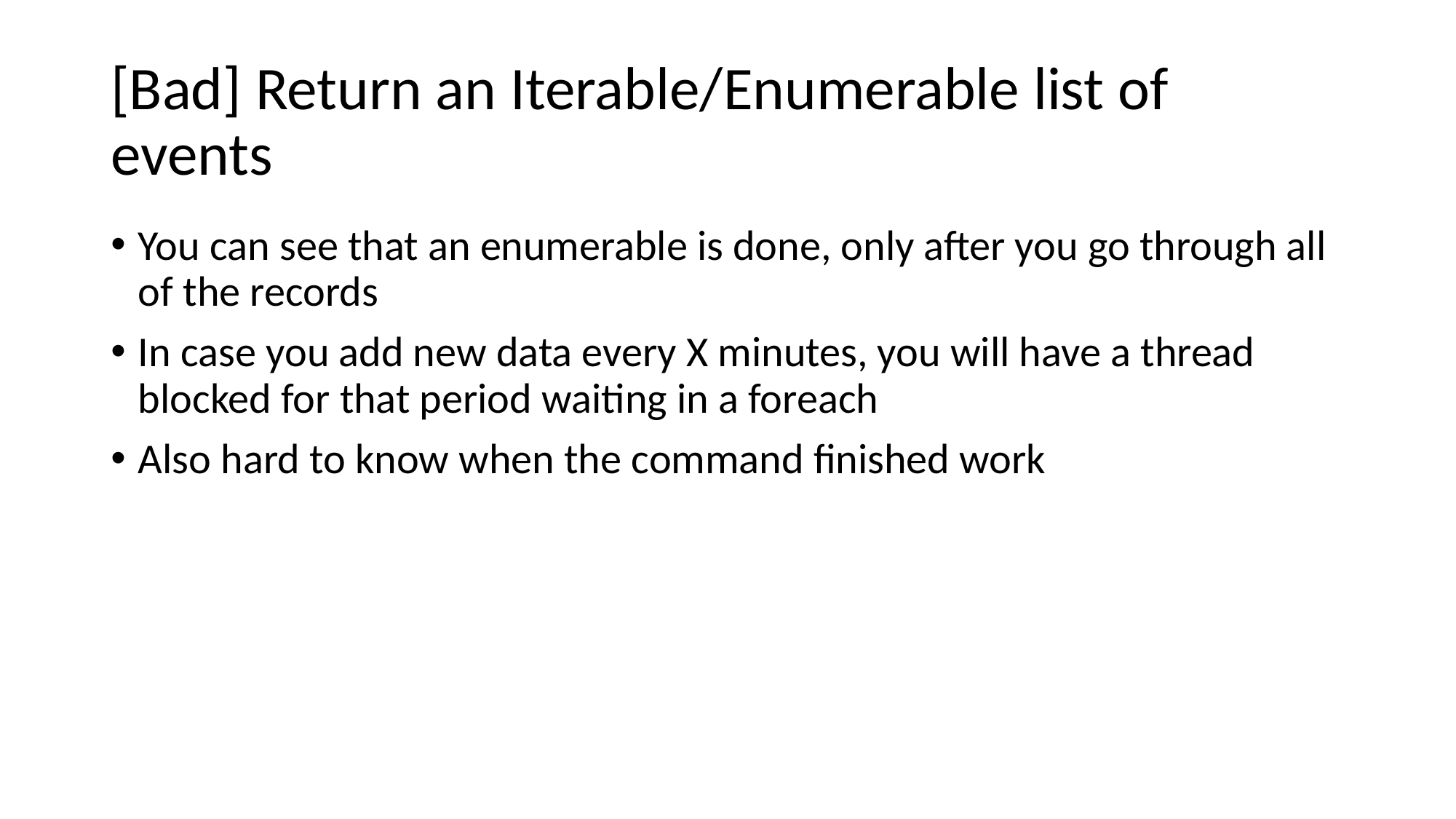

# [Bad] Return an Iterable/Enumerable list of events
You can see that an enumerable is done, only after you go through all of the records
In case you add new data every X minutes, you will have a thread blocked for that period waiting in a foreach
Also hard to know when the command finished work